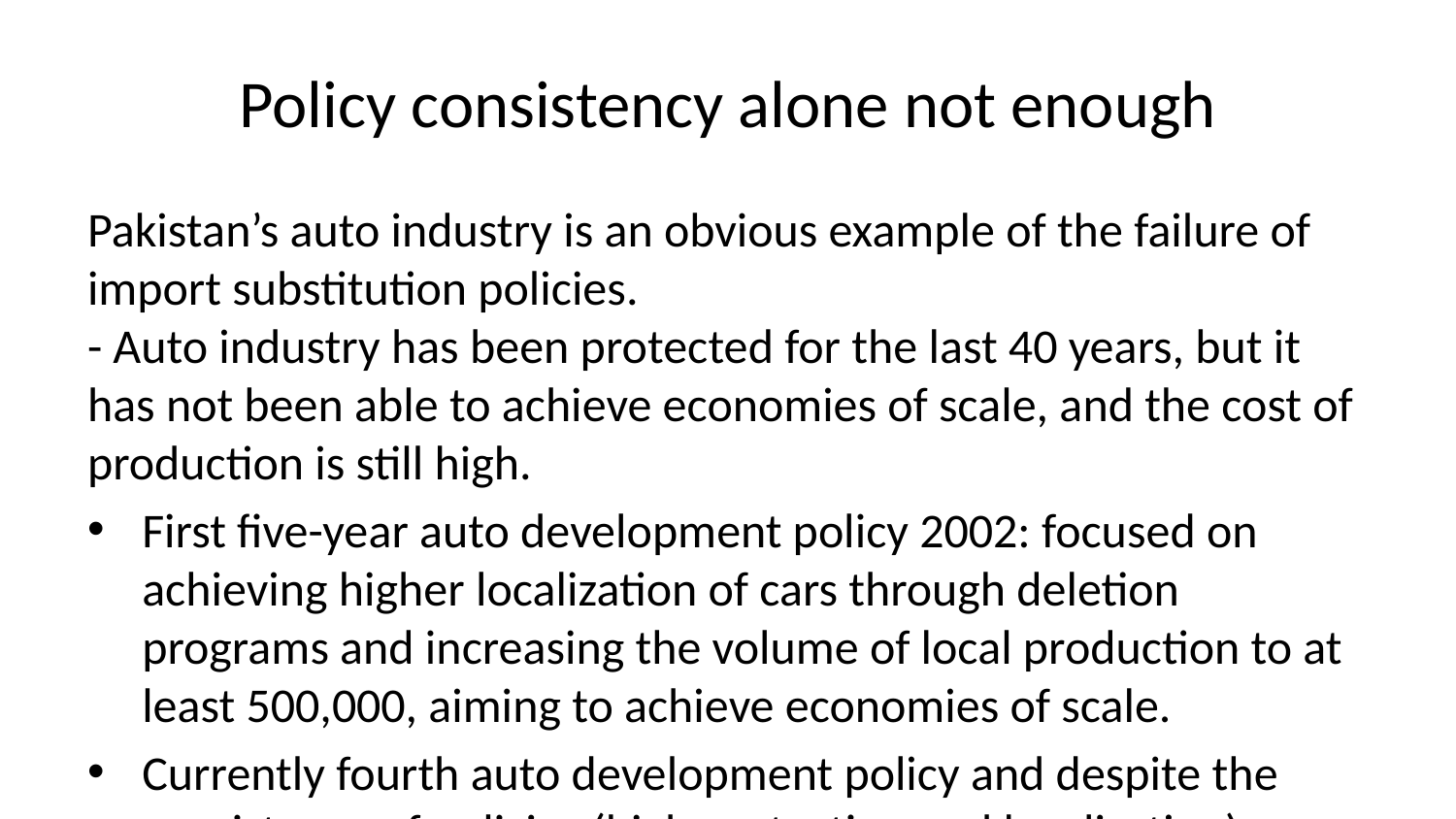

# Policy consistency alone not enough
Pakistan’s auto industry is an obvious example of the failure of import substitution policies.
- Auto industry has been protected for the last 40 years, but it has not been able to achieve economies of scale, and the cost of production is still high.
First five-year auto development policy 2002: focused on achieving higher localization of cars through deletion programs and increasing the volume of local production to at least 500,000, aiming to achieve economies of scale.
Currently fourth auto development policy and despite the consistency of policies (high protection and localization), we are far from achieving these aims, as they were in many ways contradictory.
Pakistan has not been able to export a single car, and its auto-part exports at $15 million are not even one 0.3 per cent that of Turkey.